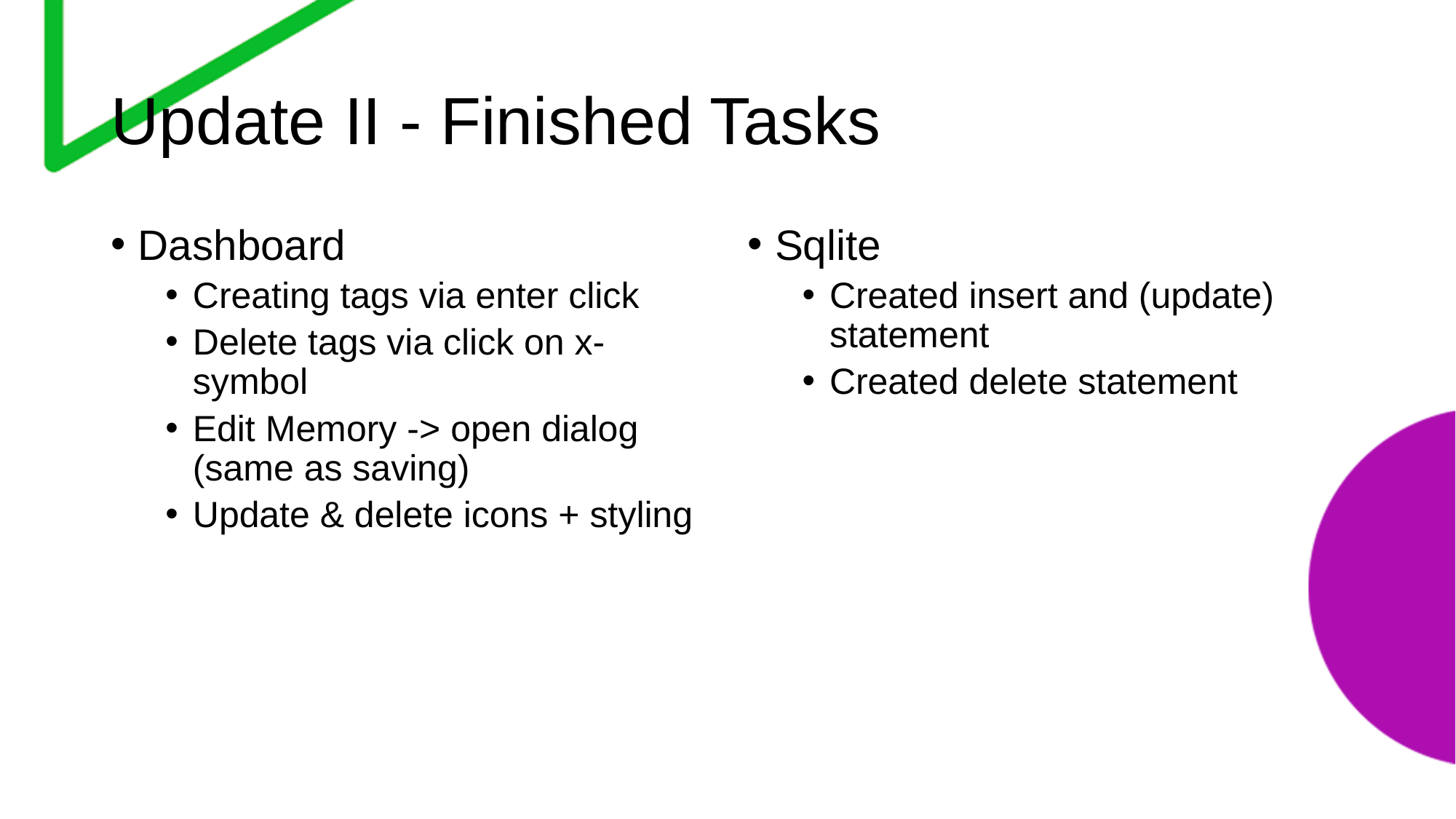

# Update II - Finished Tasks
Dashboard
Creating tags via enter click
Delete tags via click on x-symbol
Edit Memory -> open dialog (same as saving)
Update & delete icons + styling

Sqlite
Created insert and (update) statement
Created delete statement